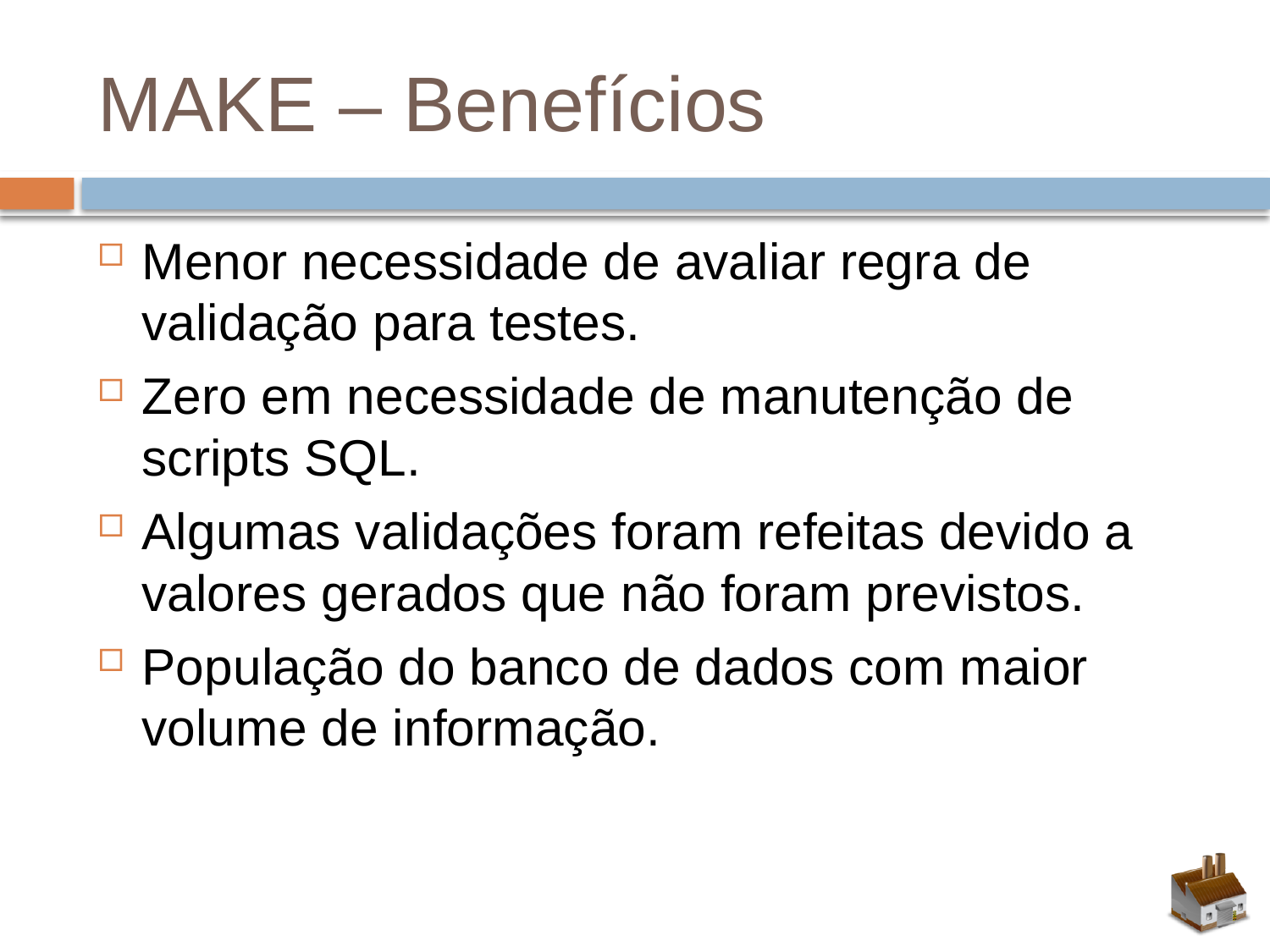

# MAKE – Benefícios
Menor necessidade de avaliar regra de validação para testes.
Zero em necessidade de manutenção de scripts SQL.
Algumas validações foram refeitas devido a valores gerados que não foram previstos.
População do banco de dados com maior volume de informação.